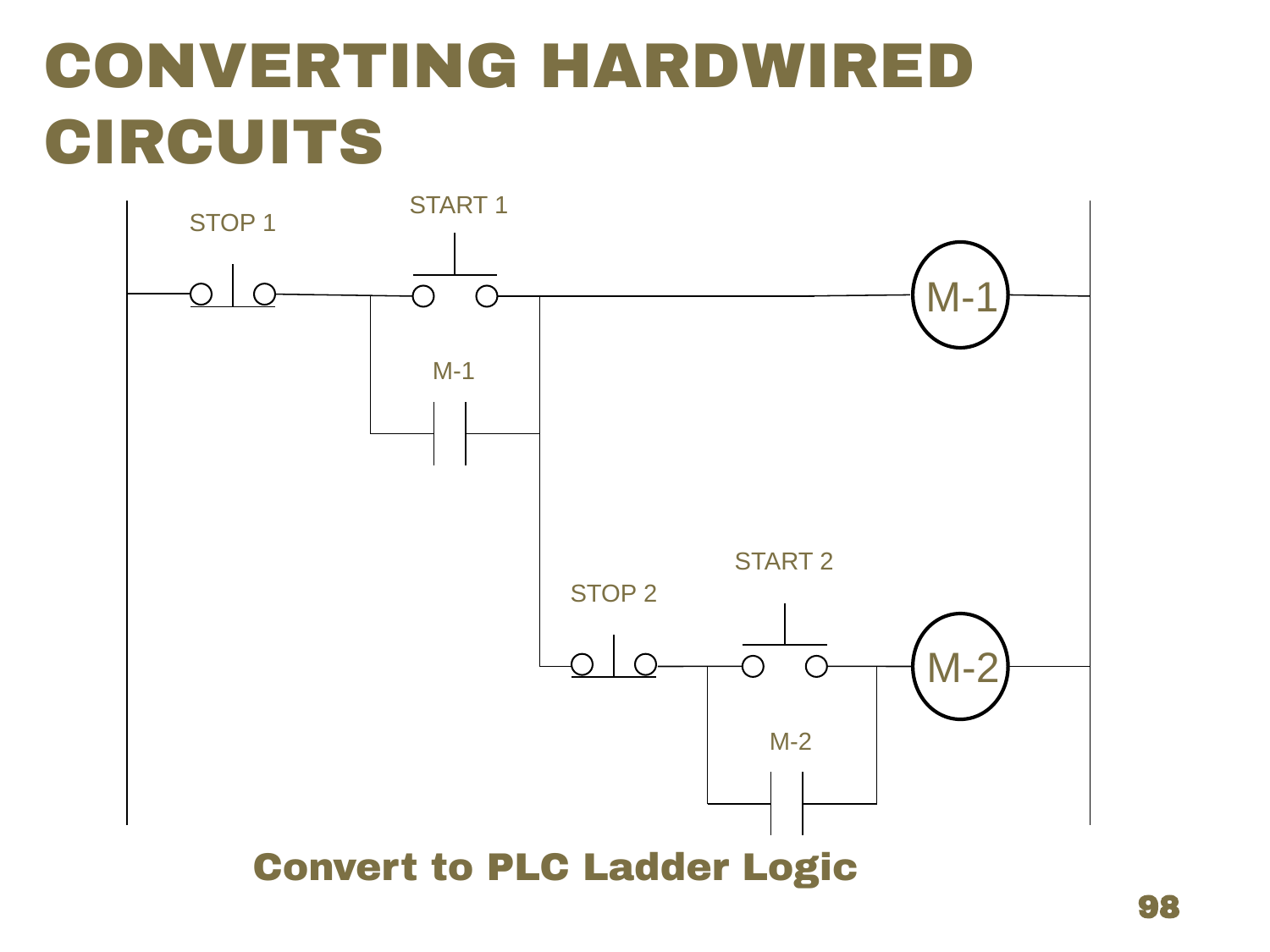

CONVERTING HARDWIRED CIRCUITS
START 1
STOP 1

M-1

M-1
START 2
STOP 2

M-2

M-2
Convert to PLC Ladder Logic
98